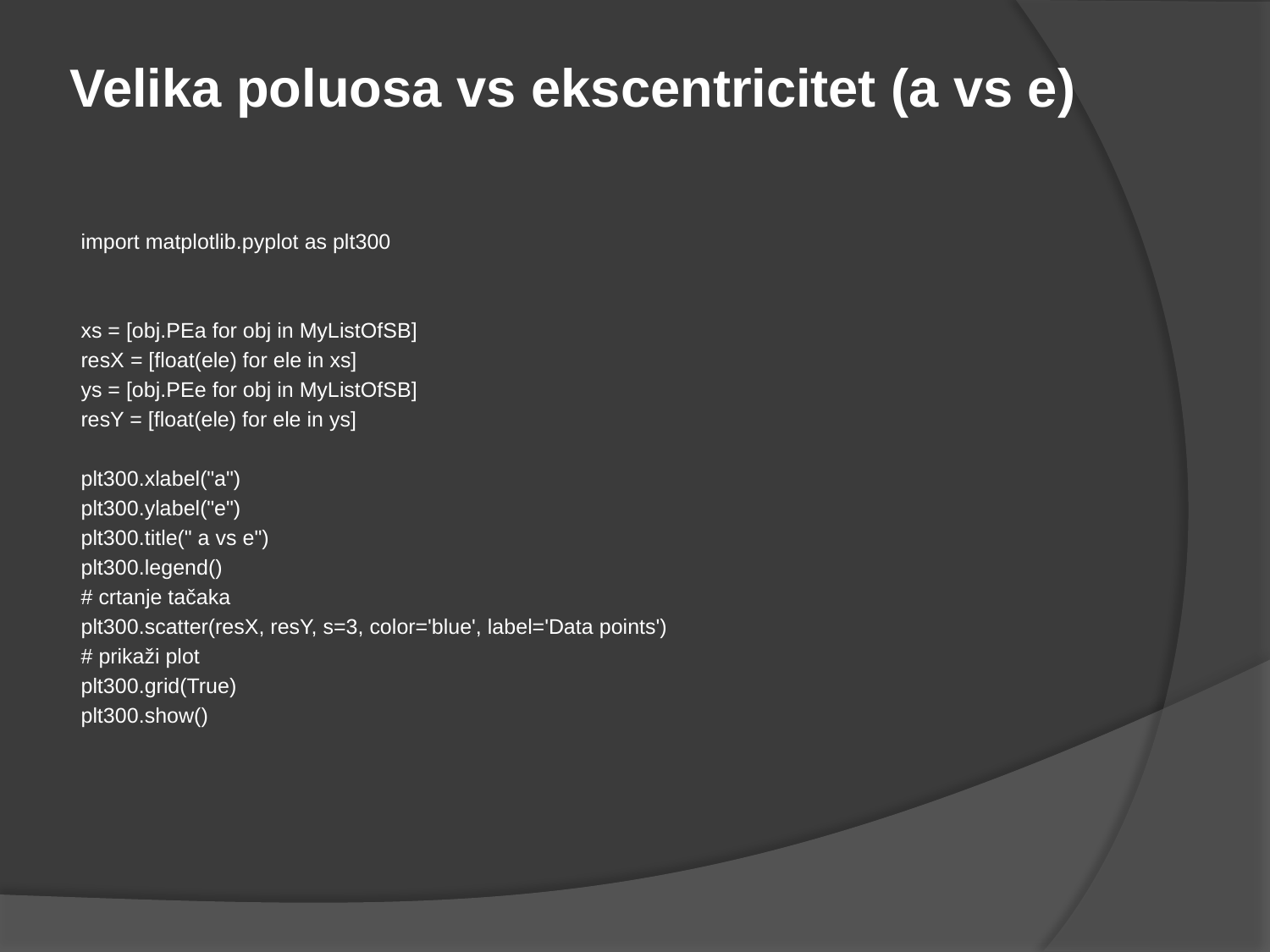

# Velika poluosa vs ekscentricitet (a vs e)
import matplotlib.pyplot as plt300

xs = [obj.PEa for obj in MyListOfSB]
resX = [float(ele) for ele in xs]
ys = [obj.PEe for obj in MyListOfSB]
resY = [float(ele) for ele in ys]

plt300.xlabel("a")
plt300.ylabel("e")
plt300.title(" a vs e")
plt300.legend()
# crtanje tačaka
plt300.scatter(resX, resY, s=3, color='blue', label='Data points')
# prikaži plot
plt300.grid(True)
plt300.show()